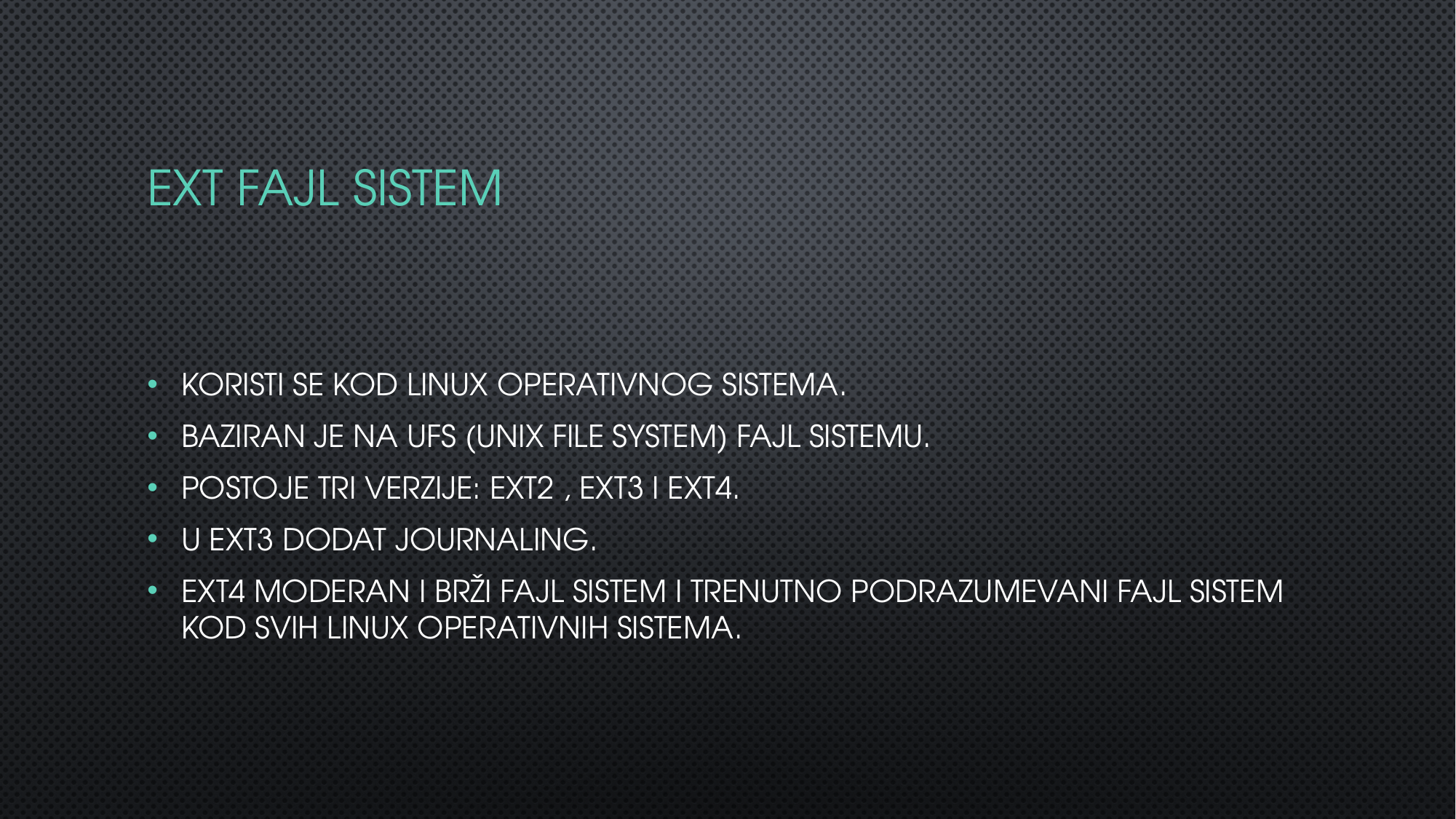

# Ext fajl sistem
Koristi se kod Linux operativnog sistema.
Baziran je na UFS (UNIX File System) fajl sistemu.
Postoje tri verzije: Ext2 , Ext3 i Ext4.
U Ext3 dodat journaling.
Ext4 moderan i brži fajl sistem i trenutno podrazumevani fajl sistem kod svih Linux operativnih sistema.